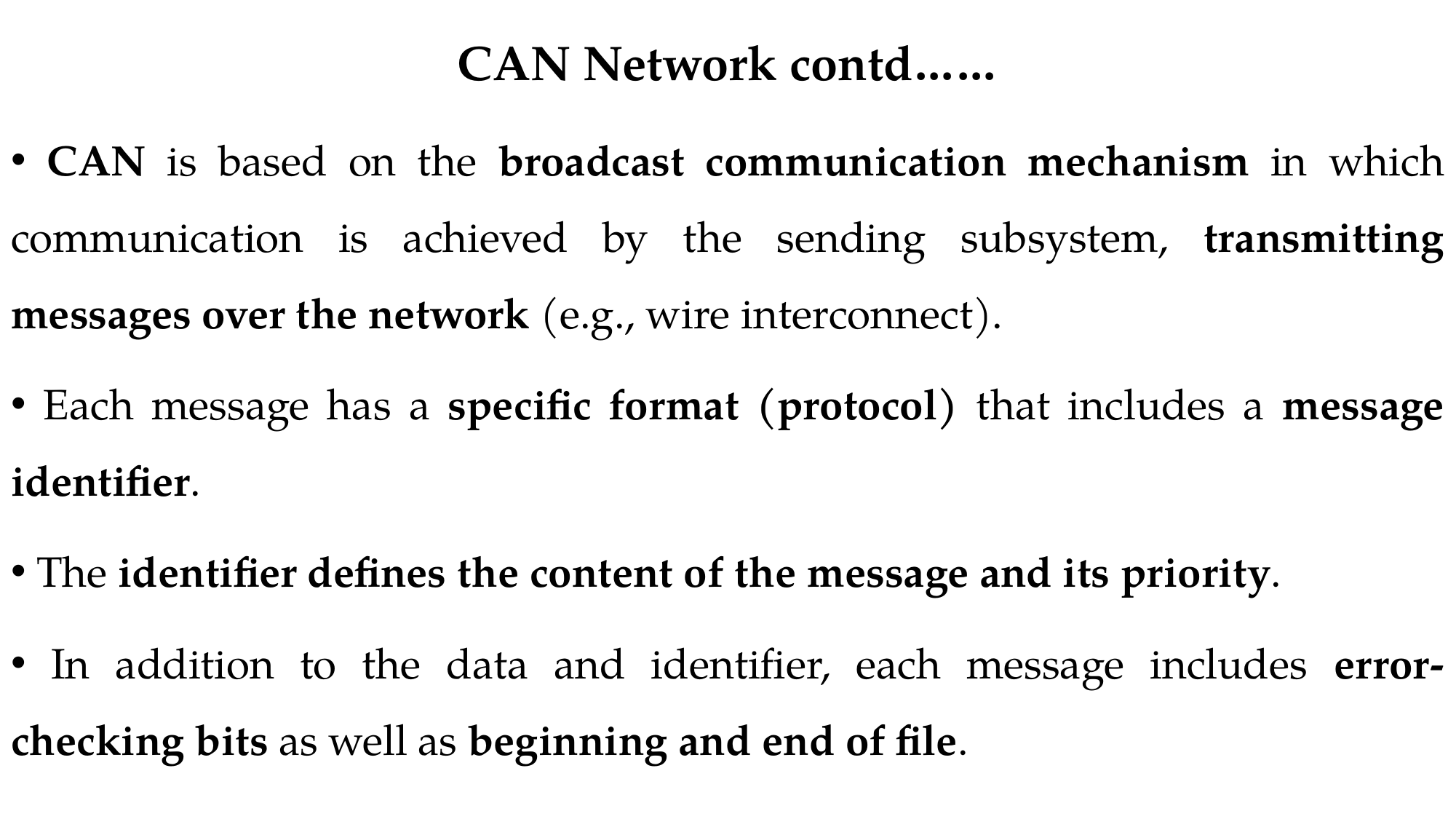

# CAN Network contd……
 CAN is based on the broadcast communication mechanism in which communication is achieved by the sending subsystem, transmitting messages over the network (e.g., wire interconnect).
 Each message has a specific format (protocol) that includes a message identifier.
 The identifier defines the content of the message and its priority.
 In addition to the data and identifier, each message includes error-checking bits as well as beginning and end of file.